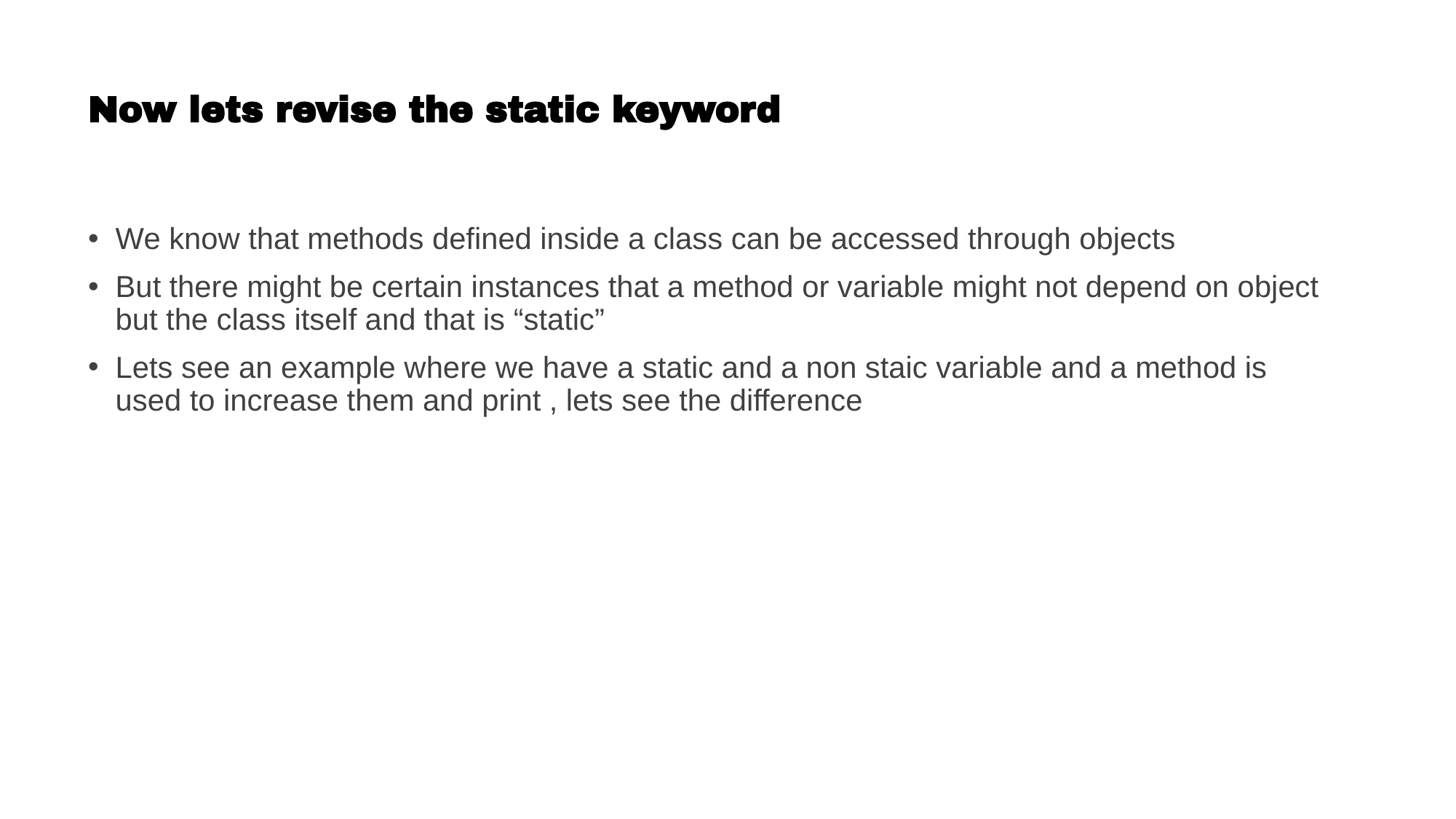

# Now lets revise the static keyword
We know that methods defined inside a class can be accessed through objects
But there might be certain instances that a method or variable might not depend on object but the class itself and that is “static”
Lets see an example where we have a static and a non staic variable and a method is used to increase them and print , lets see the difference